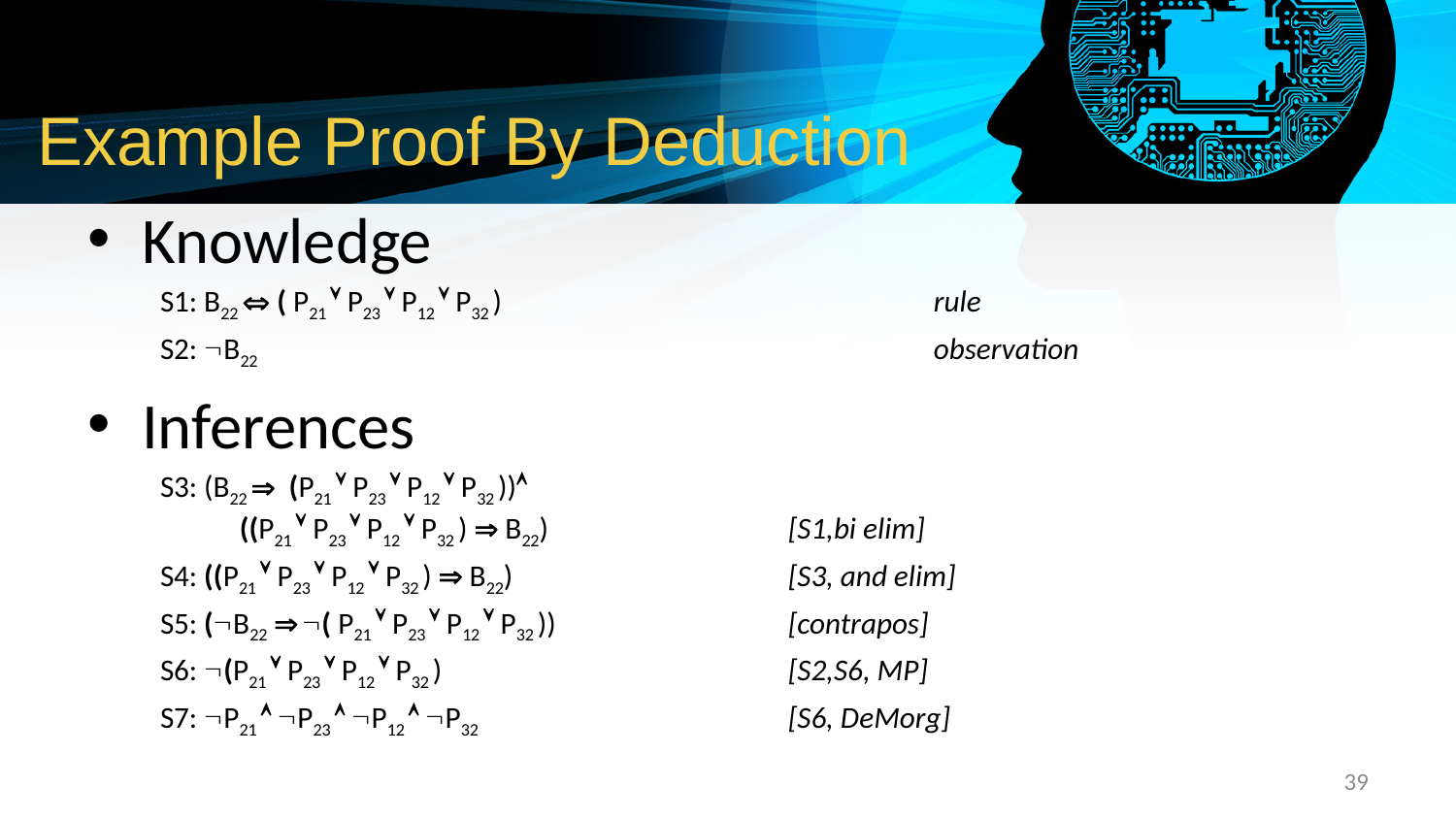

# Example Proof By Deduction
Knowledge
S1: B22 ⇔ ( P21 ∨ P23 ∨ P12 ∨ P32 )			rule
S2: ¬B22					observation
Inferences
S3: (B22 ⇒  (P21 ∨ P23 ∨ P12 ∨ P32 ))∧
     ((P21 ∨ P23 ∨ P12 ∨ P32 ) ⇒ B22)    		[S1,bi elim]
S4: ((P21 ∨ P23 ∨ P12 ∨ P32 ) ⇒ B22)      		[S3, and elim]
S5: (¬B22 ⇒ ¬( P21 ∨ P23 ∨ P12 ∨ P32 )) 		[contrapos]
S6: ¬(P21 ∨ P23 ∨ P12 ∨ P32 )                 		[S2,S6, MP]
S7: ¬P21 ∧ ¬P23 ∧ ¬P12 ∧ ¬P32              		[S6, DeMorg]
39